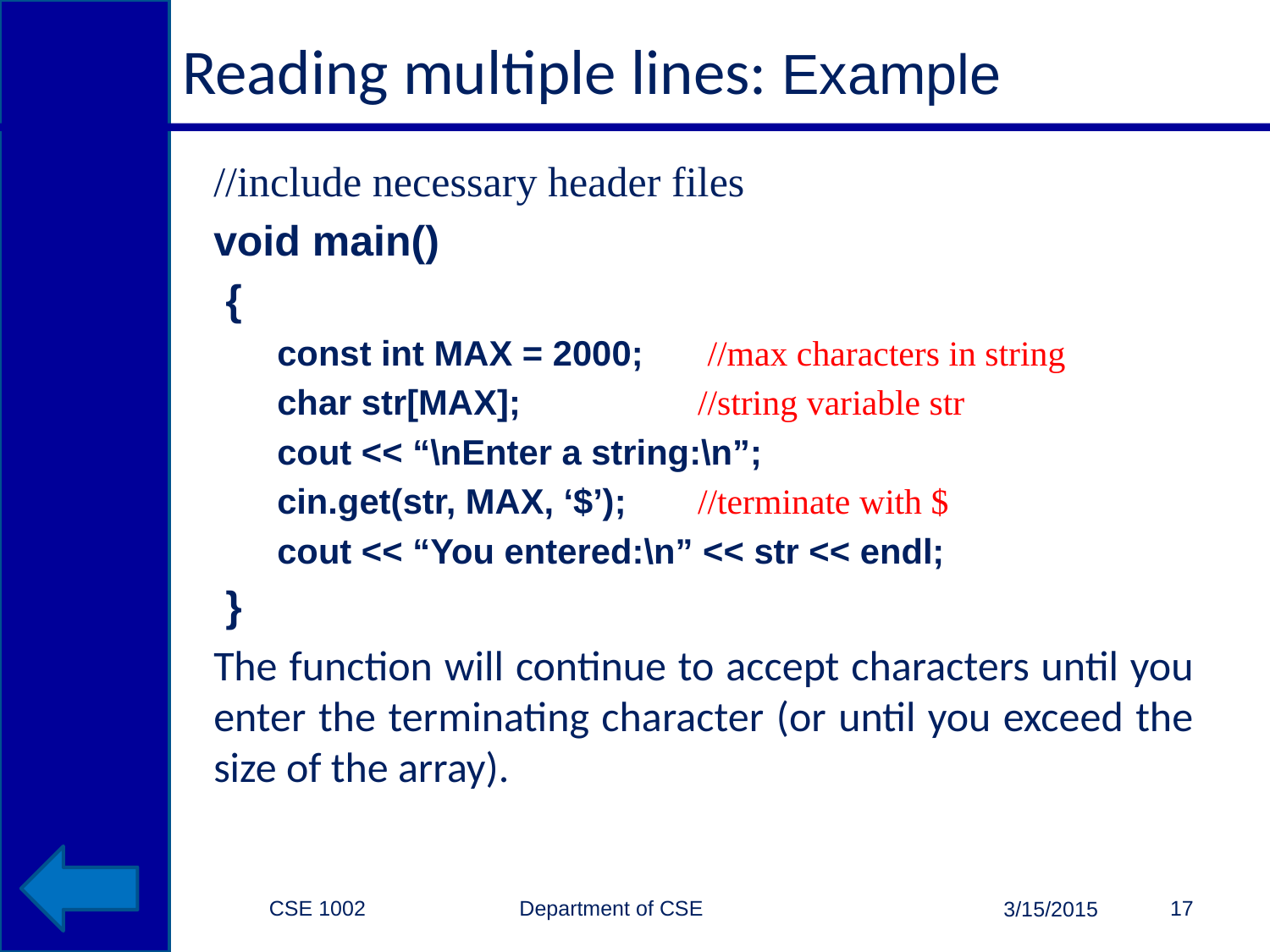

# Reading multiple lines: Example
//include necessary header files
void main()
 {
const int MAX = 2000;	 //max characters in string
char str[MAX]; 		//string variable str
cout << “\nEnter a string:\n”;
cin.get(str, MAX, ‘$’); 	//terminate with $
cout << “You entered:\n” << str << endl;
 }
The function will continue to accept characters until you enter the terminating character (or until you exceed the size of the array).

CSE 1002                          Department of CSE
17
3/15/2015